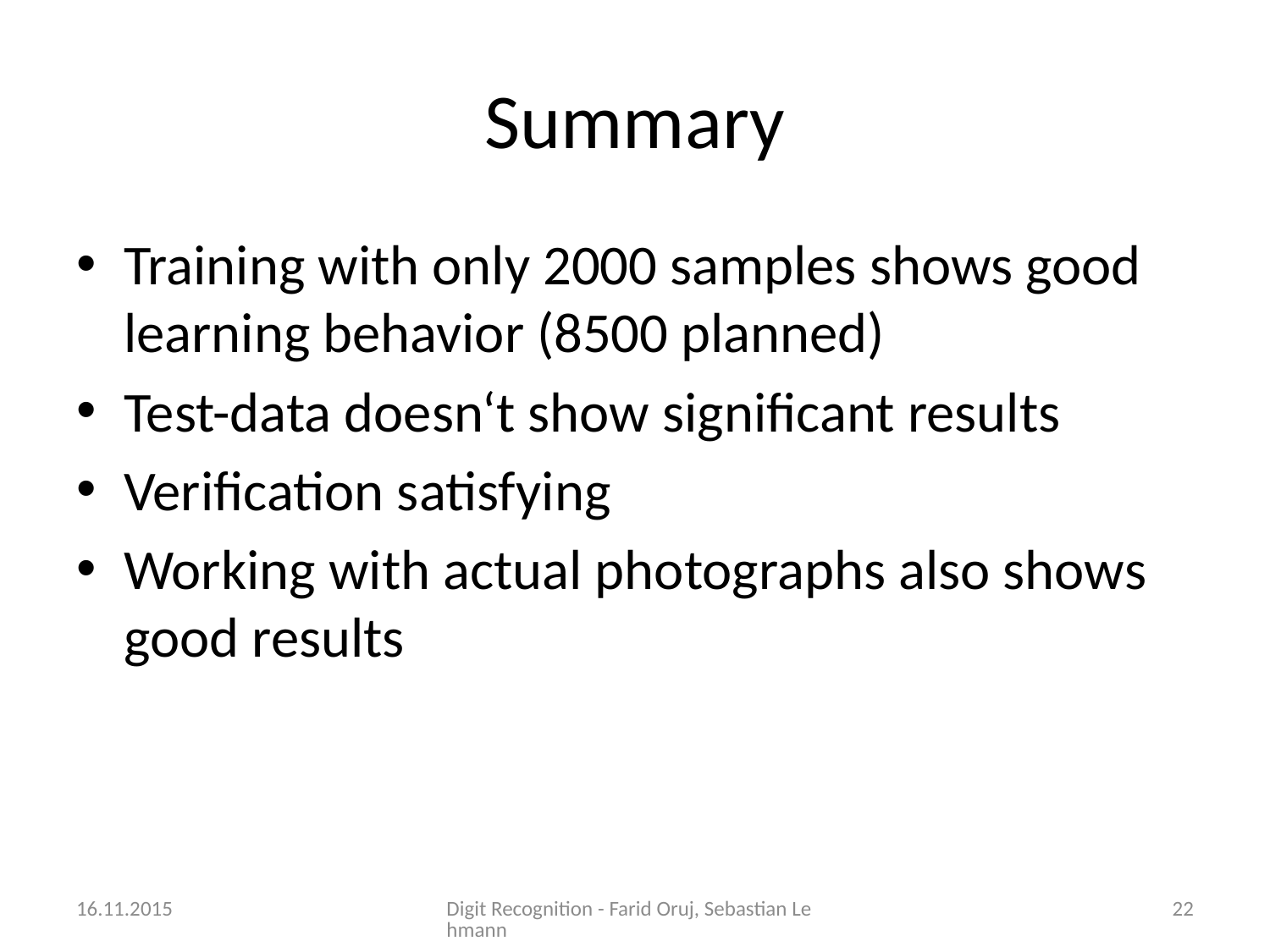

# Summary
Training with only 2000 samples shows good learning behavior (8500 planned)
Test-data doesn‘t show significant results
Verification satisfying
Working with actual photographs also shows good results

16.11.2015
Digit Recognition - Farid Oruj, Sebastian Lehmann
22